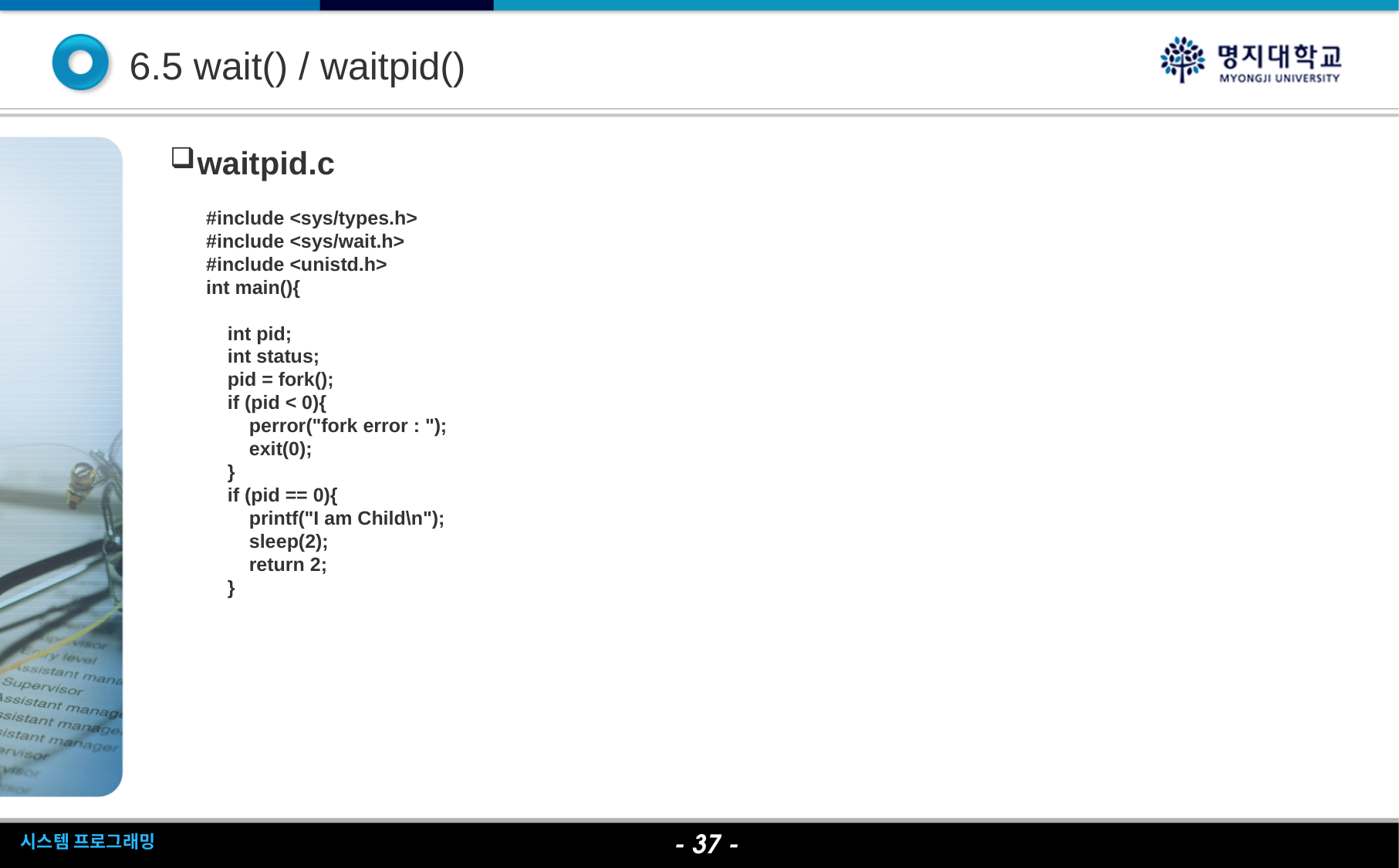

6.5 wait() / waitpid()
waitpid.c
#include <sys/types.h>
#include <sys/wait.h>
#include <unistd.h>
int main(){

    int pid;
    int status;
    pid = fork();
    if (pid < 0){
        perror("fork error : ");
        exit(0);
    }
    if (pid == 0){
        printf("I am Child\n");
        sleep(2);
        return 2;
    }
- 37 -